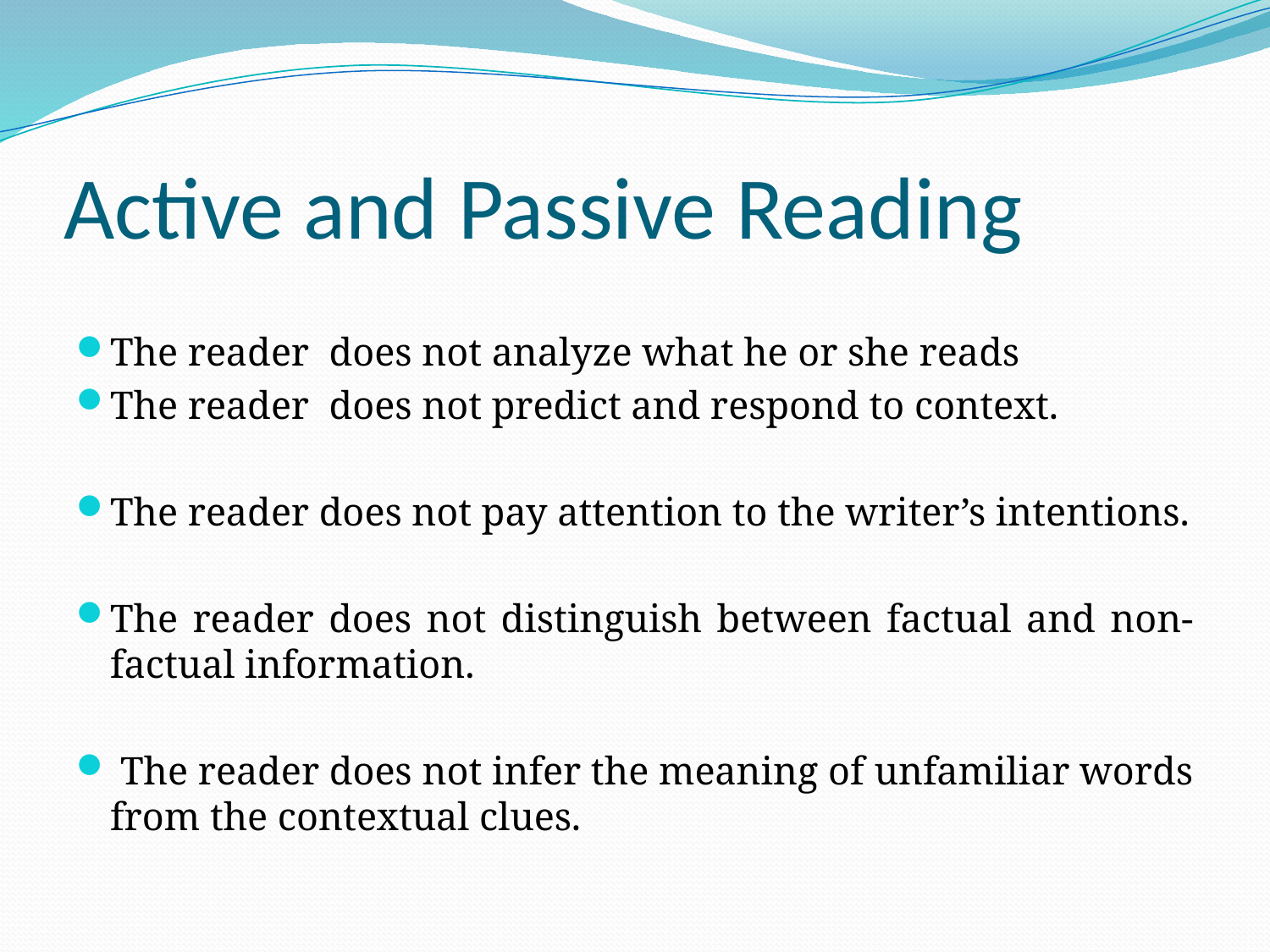

# Active and Passive Reading

The reader  does not analyze what he or she reads
The reader  does not predict and respond to context.

The reader does not pay attention to the writer’s intentions.

The reader does not distinguish between factual and non-factual information.

 The reader does not infer the meaning of unfamiliar words from the contextual clues.